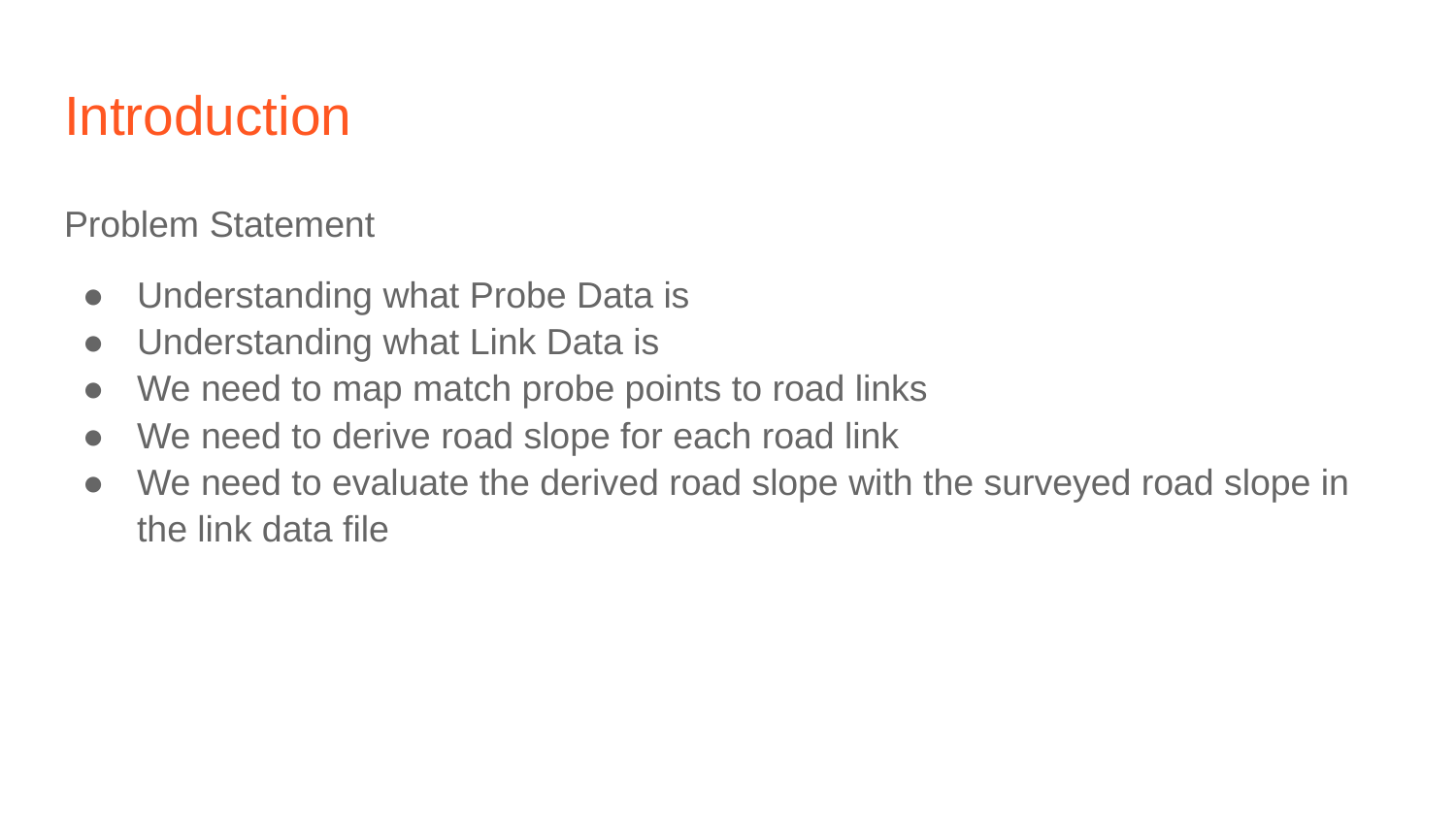

# Introduction
Problem Statement
Understanding what Probe Data is
Understanding what Link Data is
We need to map match probe points to road links
We need to derive road slope for each road link
We need to evaluate the derived road slope with the surveyed road slope in the link data file